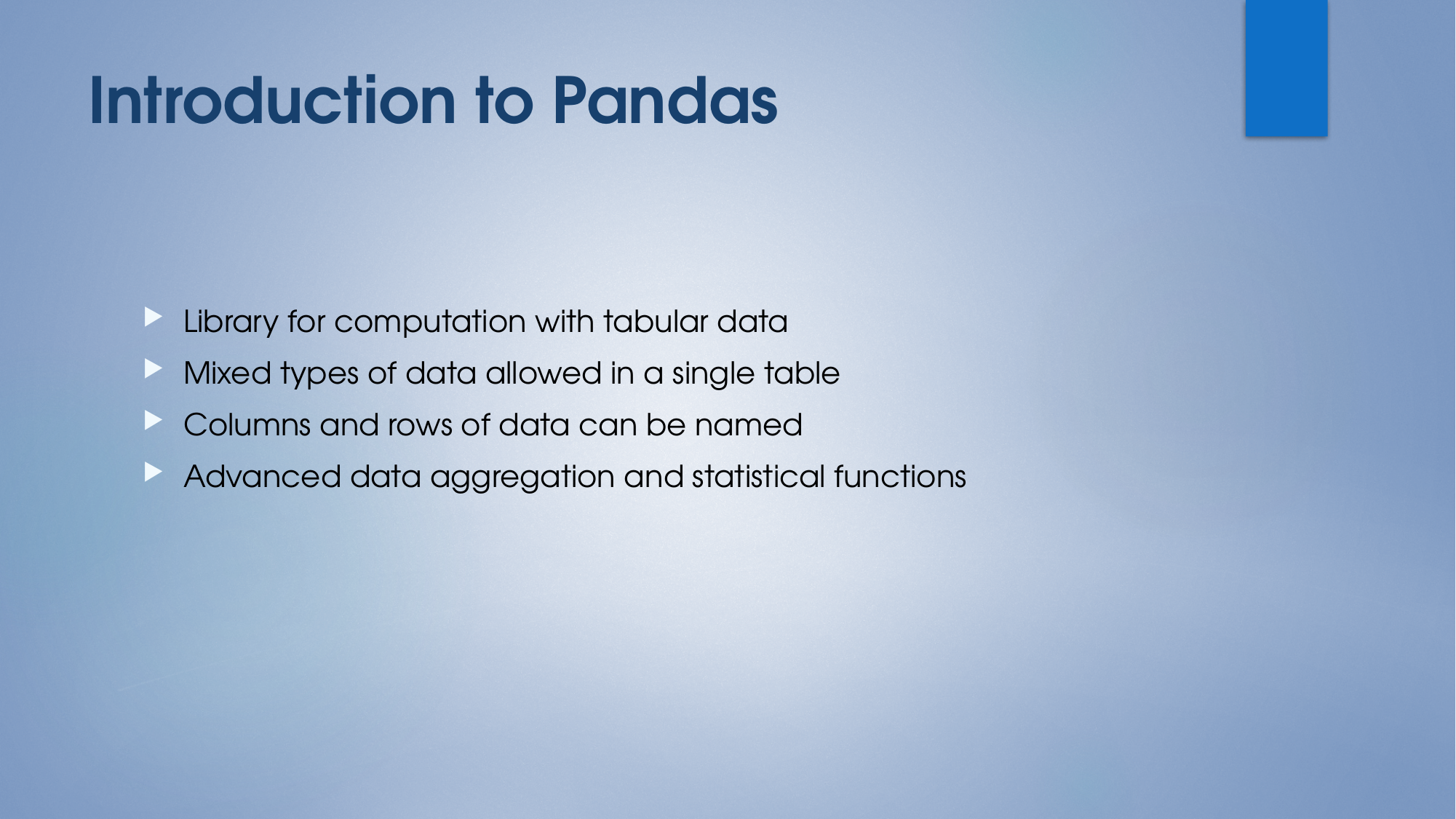

# Introduction to Pandas

Library for computation with tabular data
Mixed types of data allowed in a single table
Columns and rows of data can be named
Advanced data aggregation and statistical functions